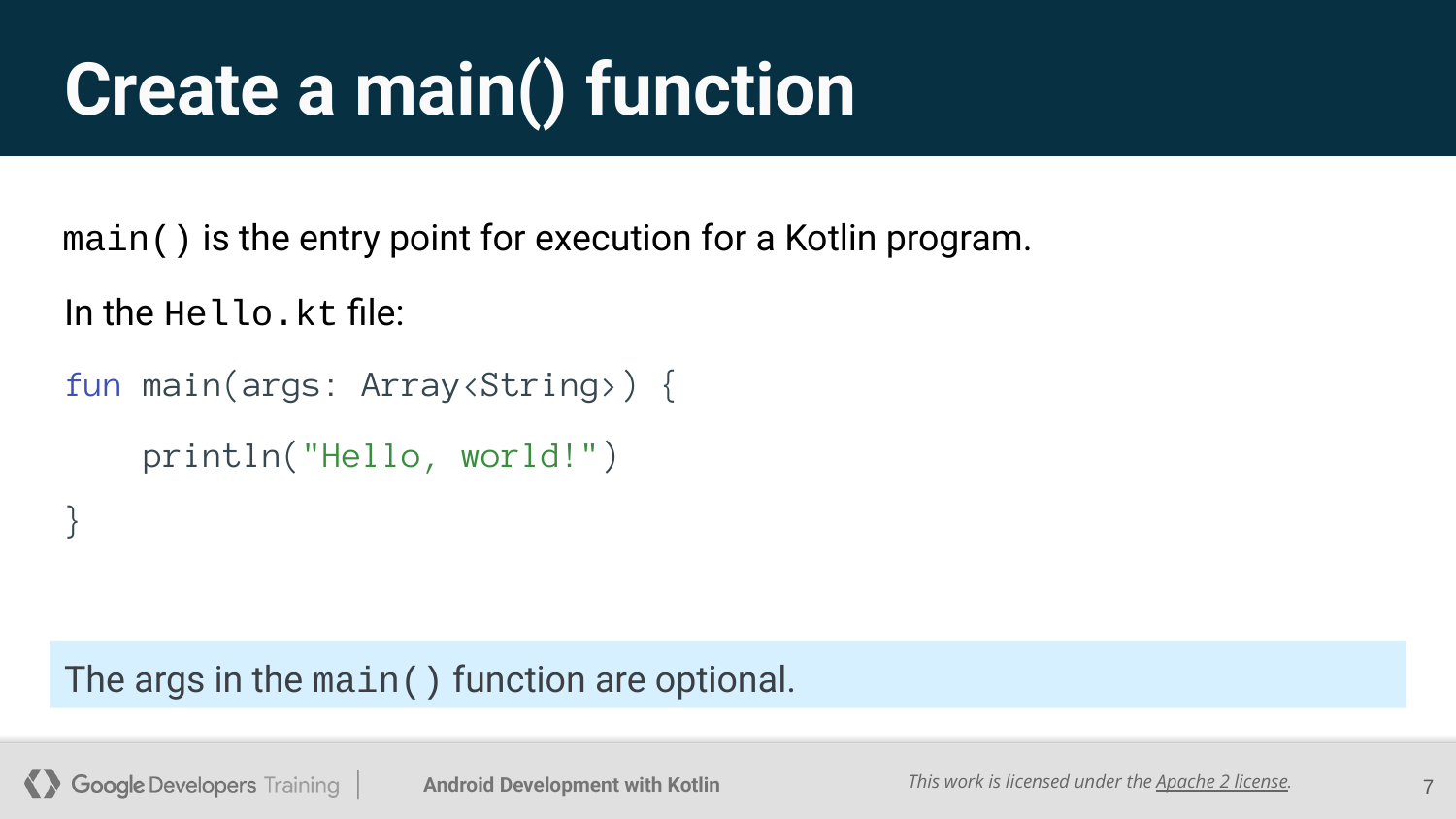

# Create a main() function
main() is the entry point for execution for a Kotlin program.
In the Hello.kt file:
fun main(args: Array<String>) {
    println("Hello, world!")
}

The args in the main() function are optional.
7